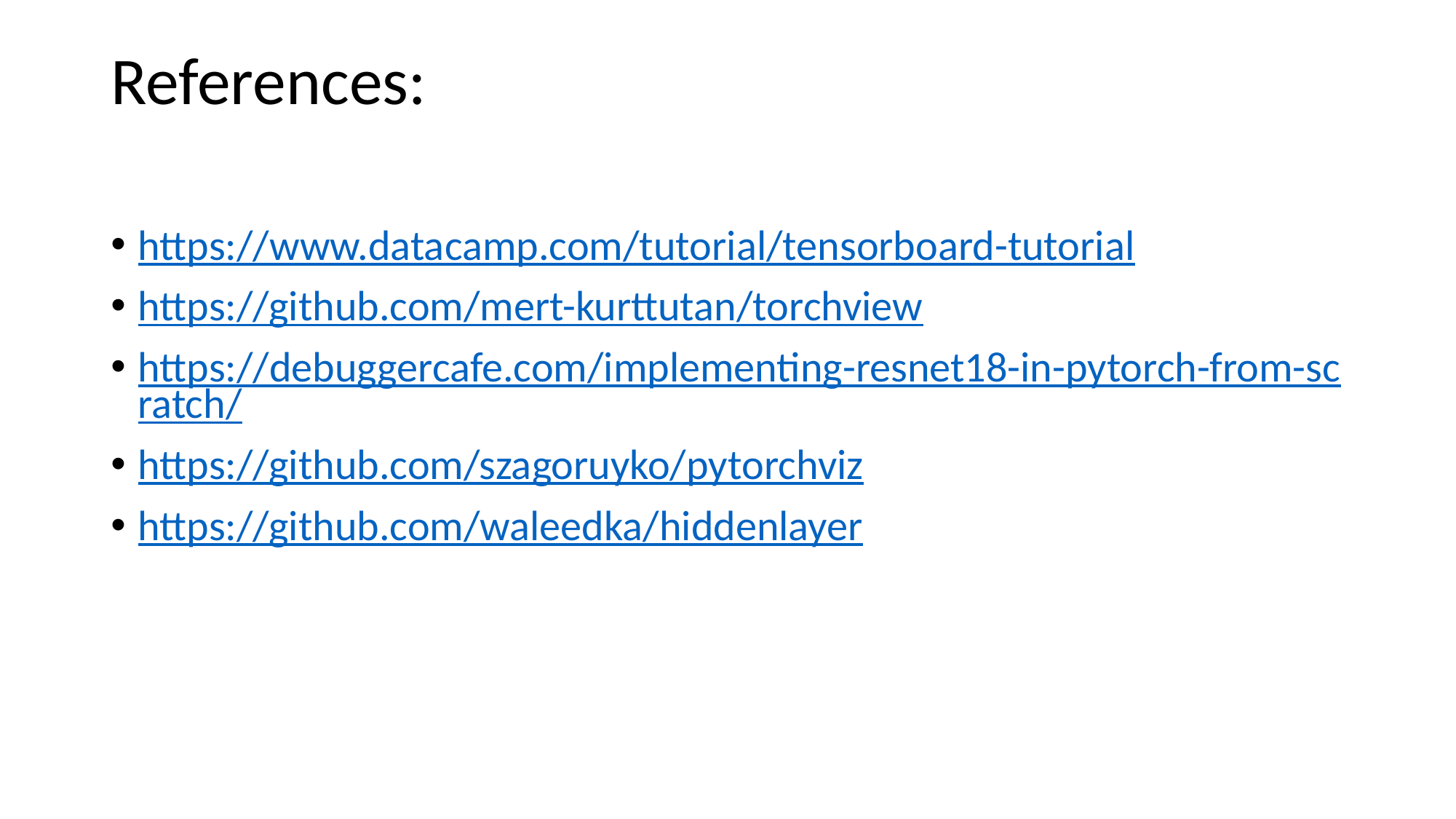

# References:
https://www.datacamp.com/tutorial/tensorboard-tutorial
https://github.com/mert-kurttutan/torchview
https://debuggercafe.com/implementing-resnet18-in-pytorch-from-scratch/
https://github.com/szagoruyko/pytorchviz
https://github.com/waleedka/hiddenlayer